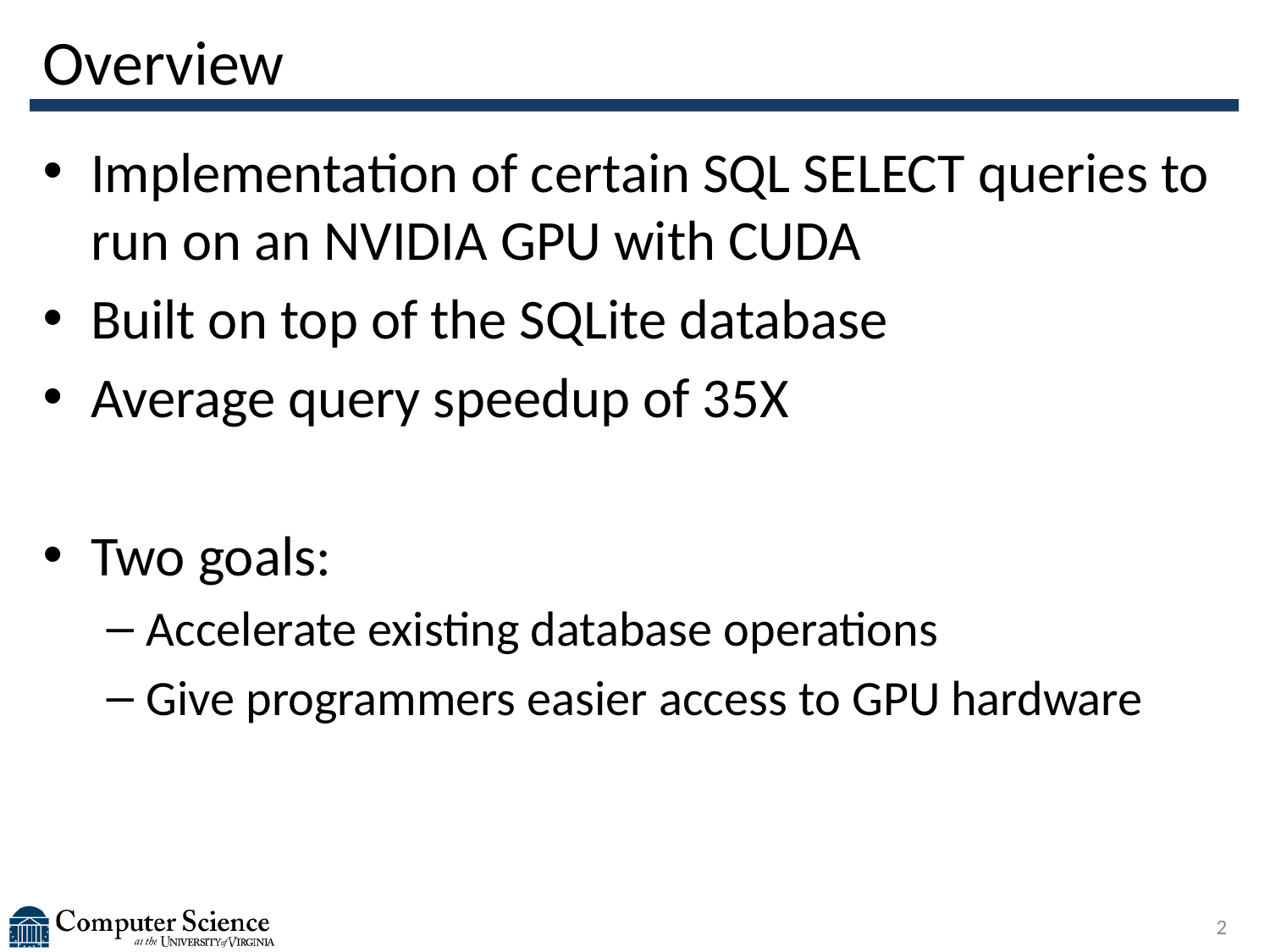

# Overview
Implementation of certain SQL SELECT queries to run on an NVIDIA GPU with CUDA
Built on top of the SQLite database
Average query speedup of 35X

Two goals:
Accelerate existing database operations
Give programmers easier access to GPU hardware

2